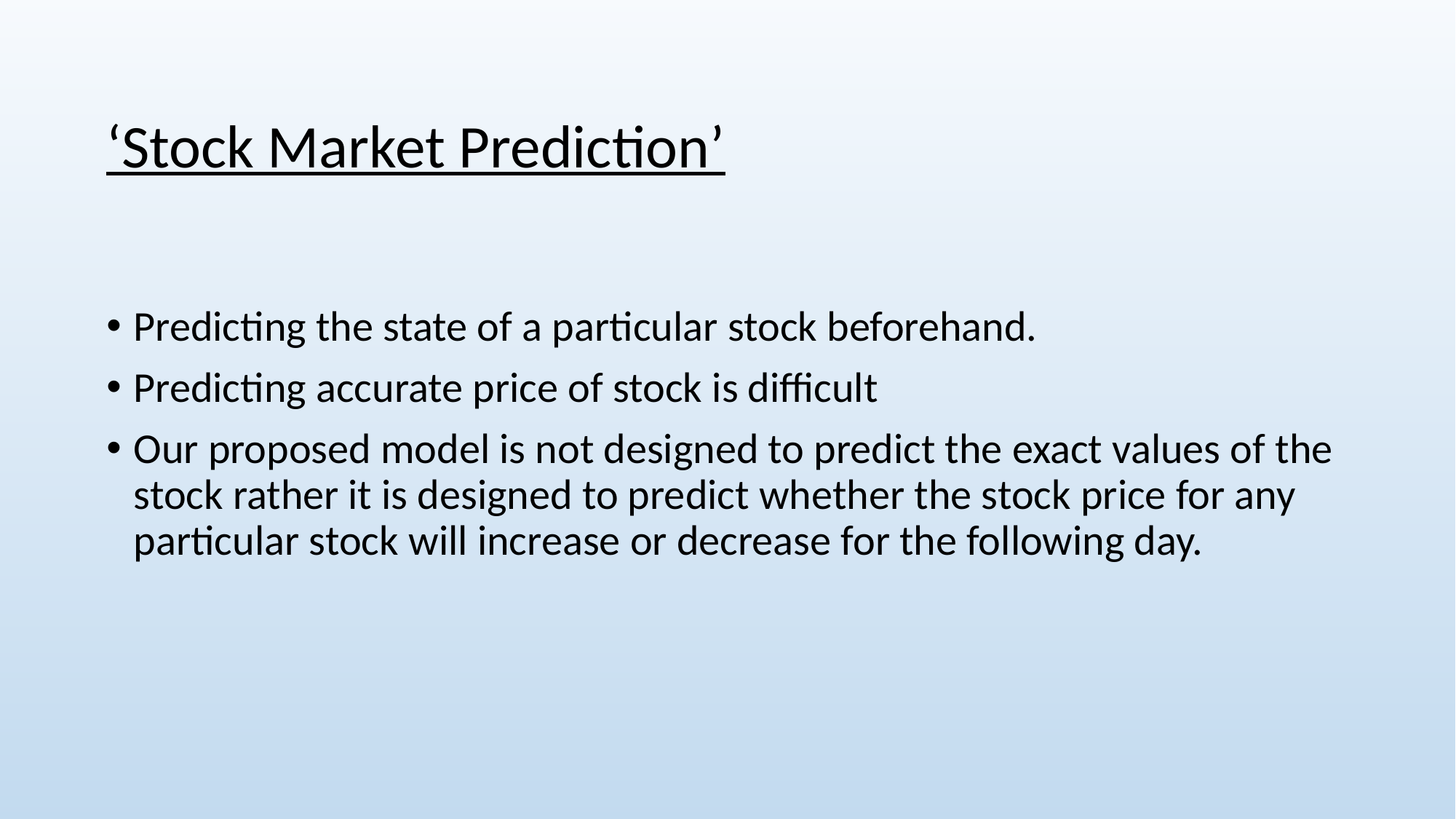

# ‘Stock Market Prediction’
Predicting the state of a particular stock beforehand.
Predicting accurate price of stock is difficult
Our proposed model is not designed to predict the exact values of the stock rather it is designed to predict whether the stock price for any particular stock will increase or decrease for the following day.